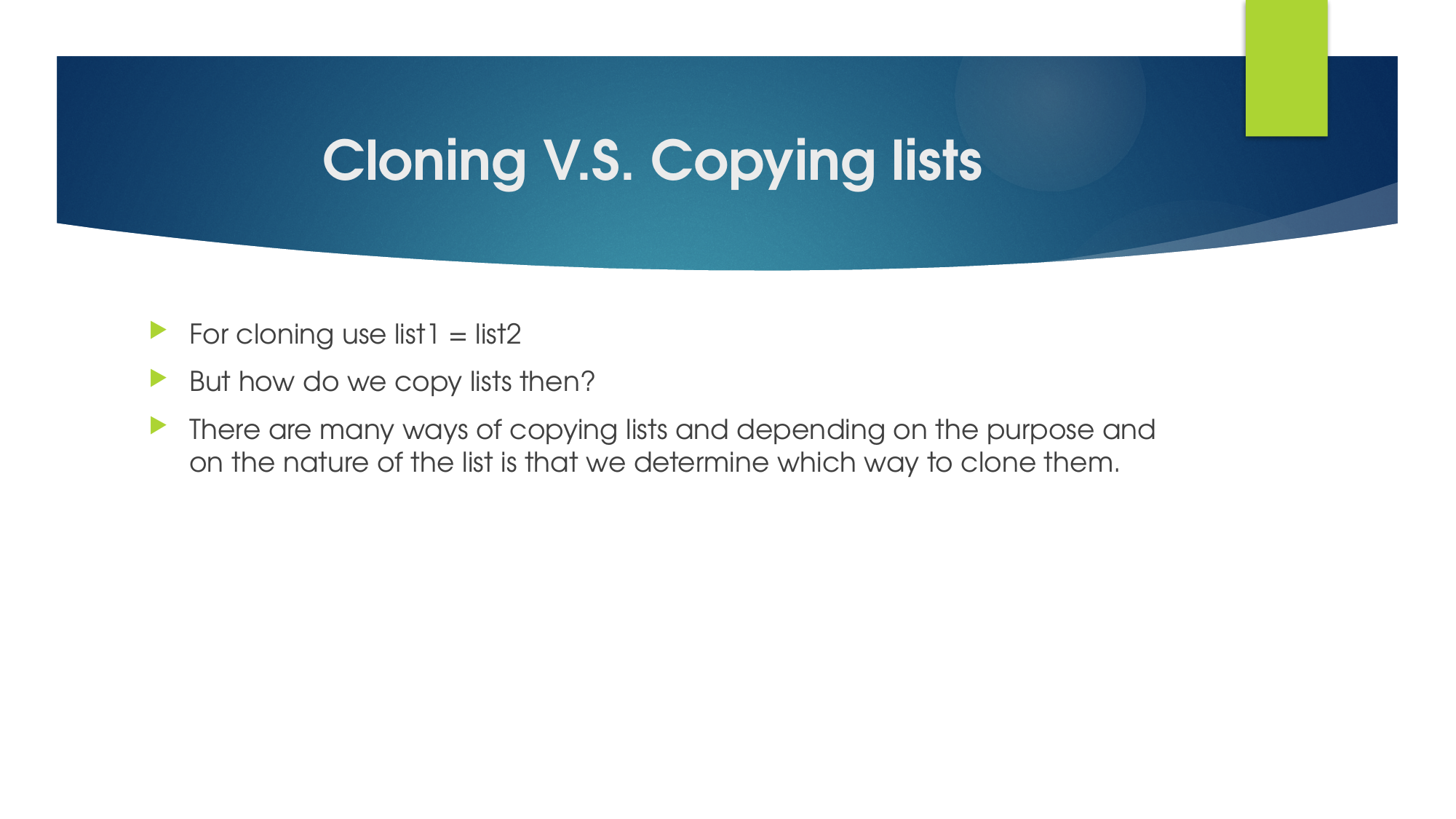

# Cloning V.S. Copying lists
For cloning use list1 = list2
But how do we copy lists then?
There are many ways of copying lists and depending on the purpose and on the nature of the list is that we determine which way to clone them.